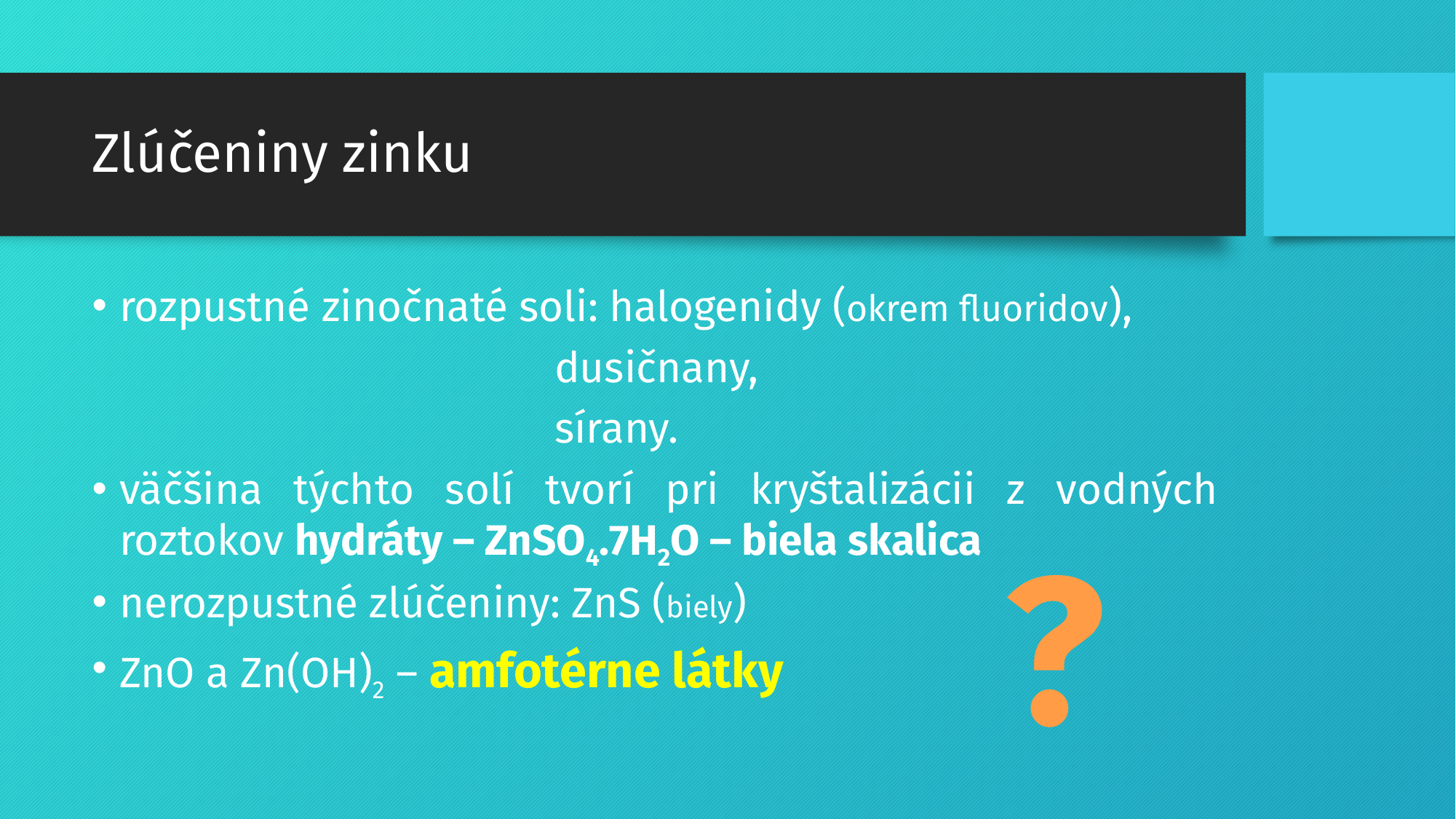

# Zlúčeniny zinku
rozpustné zinočnaté soli: halogenidy (okrem fluoridov),
                                         dusičnany,
                                         sírany.
väčšina týchto solí tvorí pri kryštalizácii z vodných roztokov hydráty – ZnSO4.7H2O – biela skalica
nerozpustné zlúčeniny: ZnS (biely)
ZnO a Zn(OH)2 – amfotérne látky

?